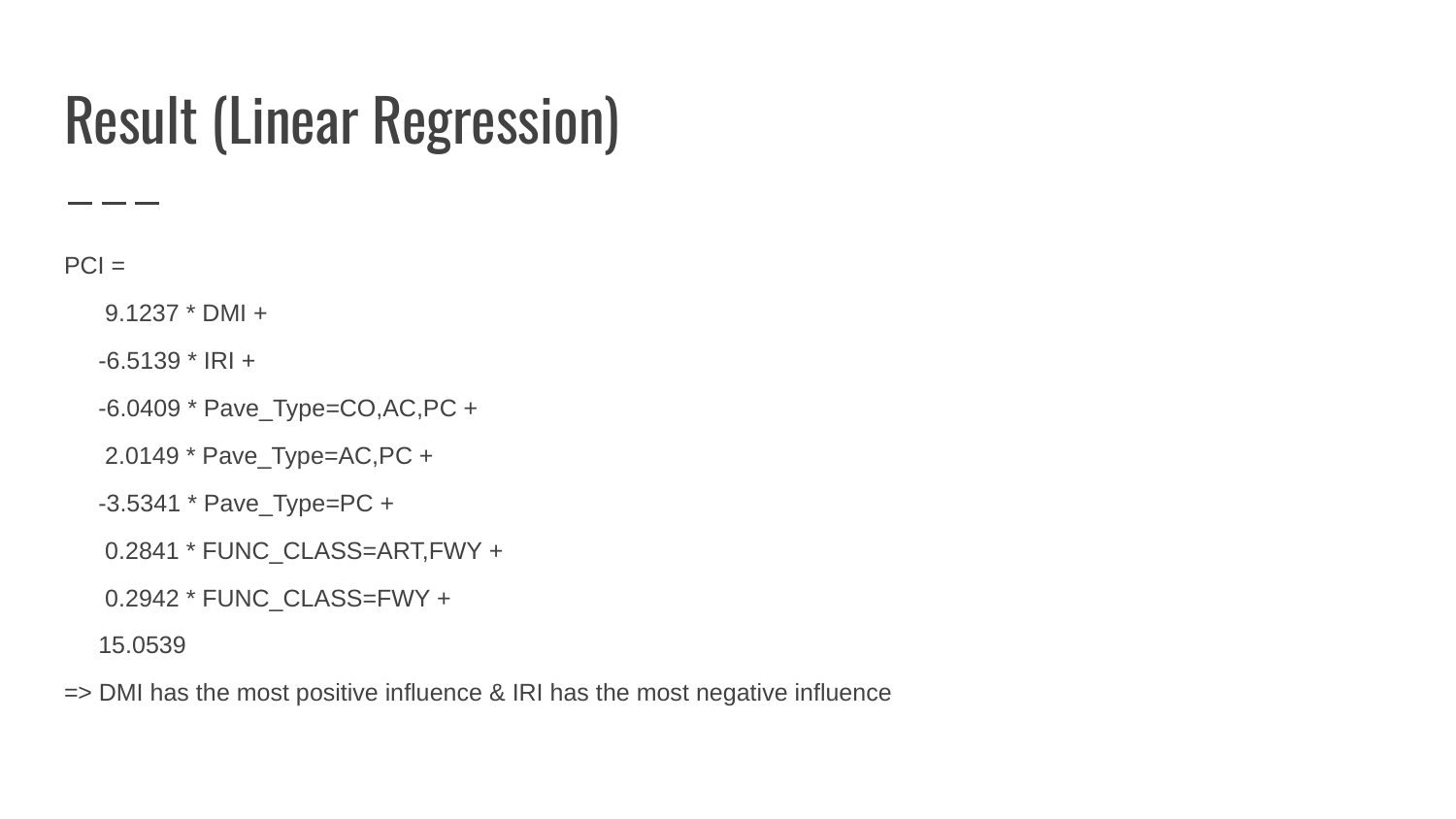

# Result (Linear Regression)
PCI =
      9.1237 * DMI +
     -6.5139 * IRI +
     -6.0409 * Pave_Type=CO,AC,PC +
      2.0149 * Pave_Type=AC,PC +
     -3.5341 * Pave_Type=PC +
      0.2841 * FUNC_CLASS=ART,FWY +
      0.2942 * FUNC_CLASS=FWY +
     15.0539
=> DMI has the most positive influence & IRI has the most negative influence